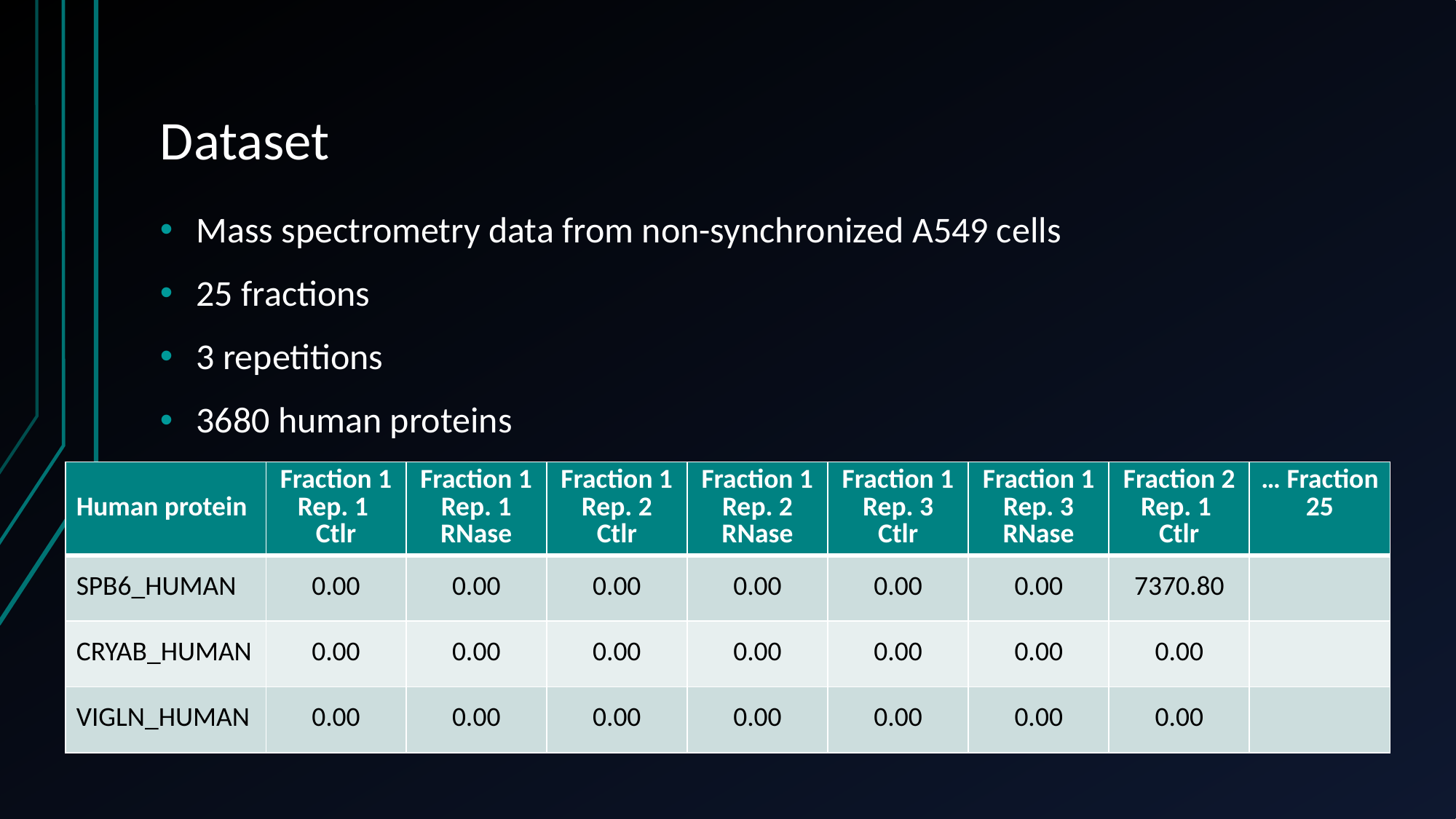

# Dataset
Mass spectrometry data from non-synchronized A549 cells
25 fractions
3 repetitions
3680 human proteins

| Human protein | Fraction 1 Rep. 1 Ctlr | Fraction 1 Rep. 1 RNase | Fraction 1 Rep. 2 Ctlr | Fraction 1 Rep. 2 RNase | Fraction 1 Rep. 3 Ctlr | Fraction 1 Rep. 3 RNase | Fraction 2 Rep. 1 Ctlr | … Fraction 25 |
| --- | --- | --- | --- | --- | --- | --- | --- | --- |
| SPB6\_HUMAN | 0.00 | 0.00 | 0.00 | 0.00 | 0.00 | 0.00 | 7370.80 |  |
| CRYAB\_HUMAN | 0.00 | 0.00 | 0.00 | 0.00 | 0.00 | 0.00 | 0.00 |  |
| VIGLN\_HUMAN | 0.00 | 0.00 | 0.00 | 0.00 | 0.00 | 0.00 | 0.00 |  |